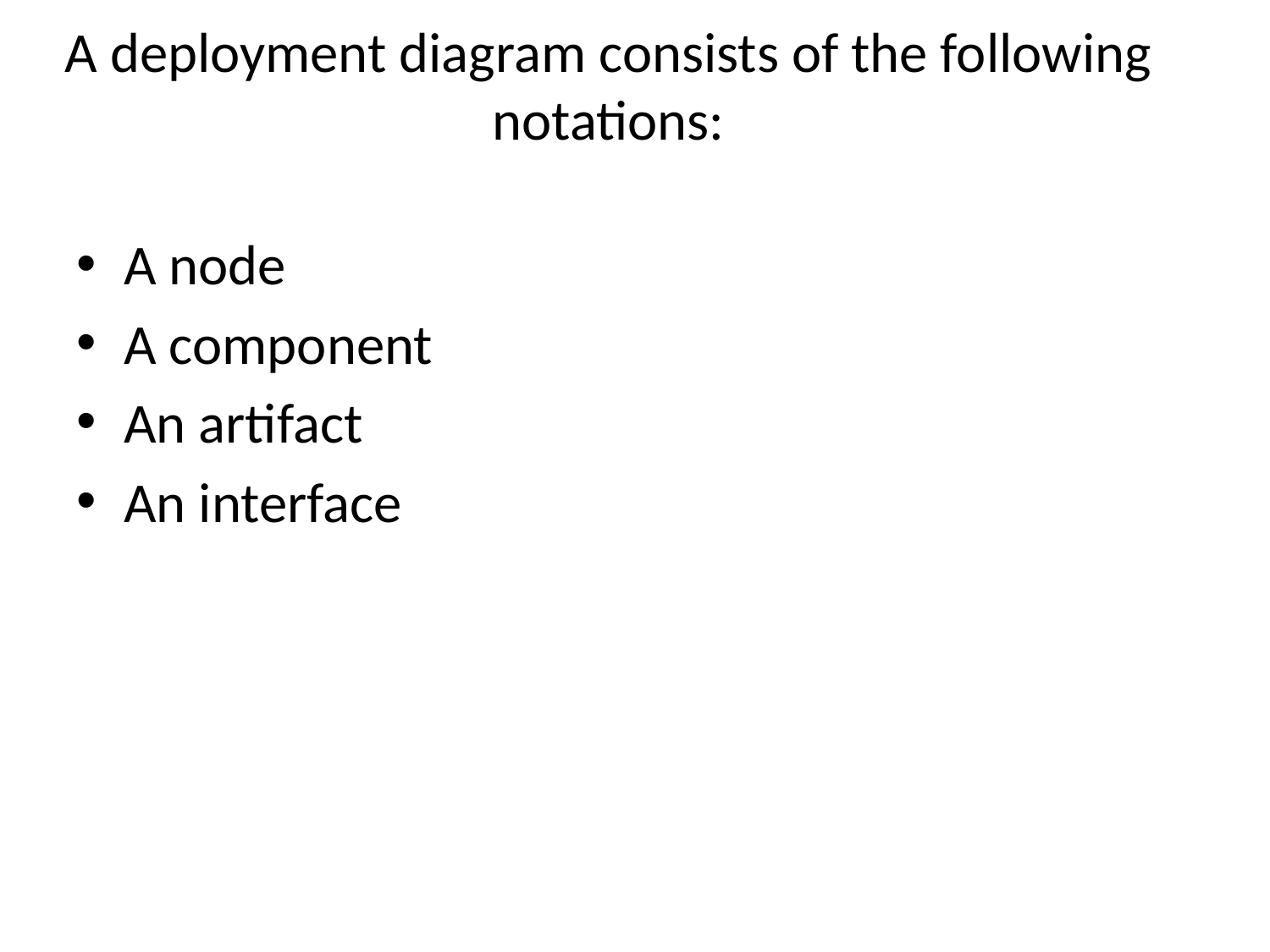

# A deployment diagram consists of the following notations:
A node
A component
An artifact
An interface